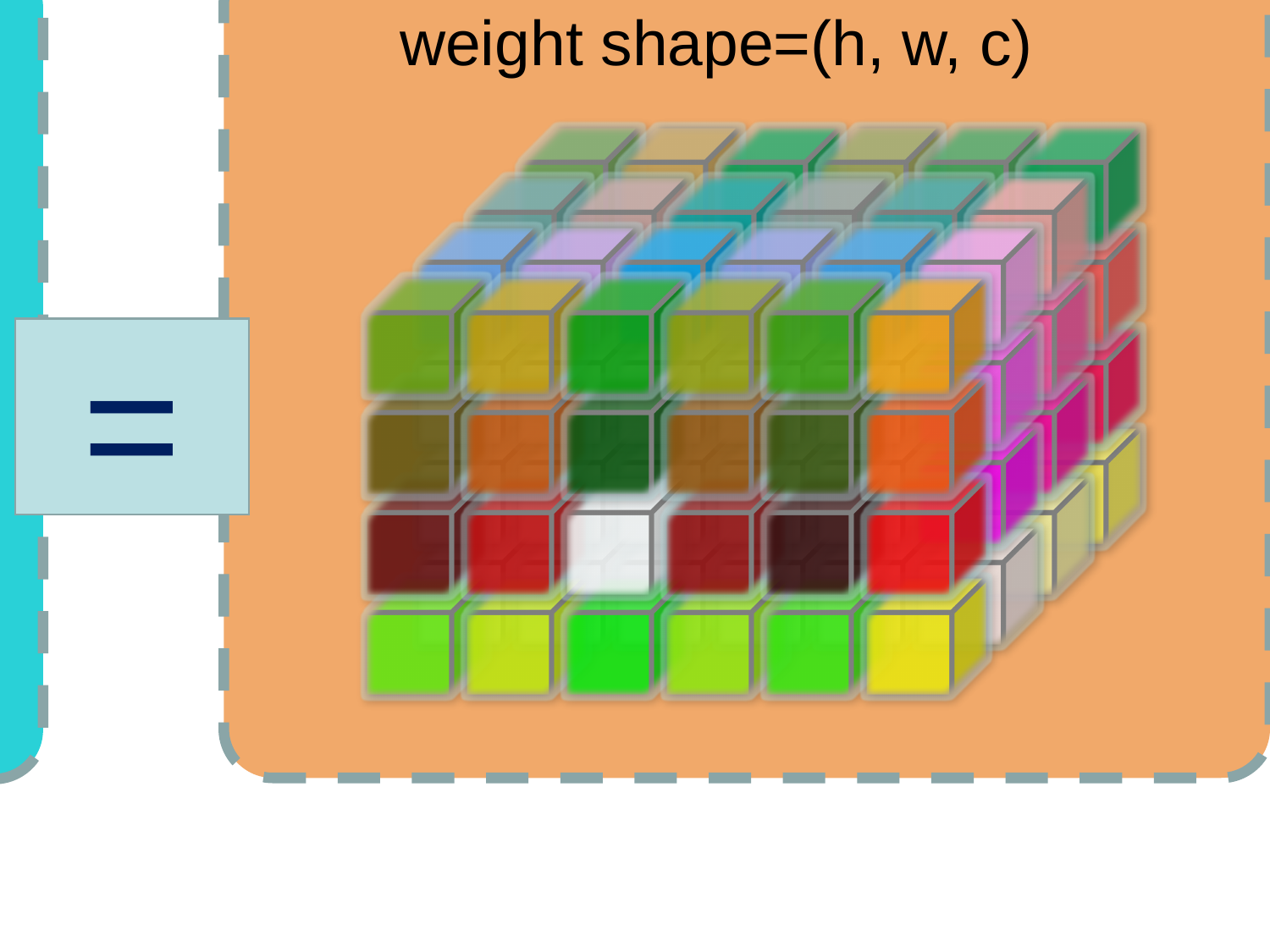

weight shape=(h, w, c)
weight1 shape=(h, 1, 1)
weight2 shape=(1, 1, c)
weight3 shape=(1, w, 1)

=

*
*

Fig1 x